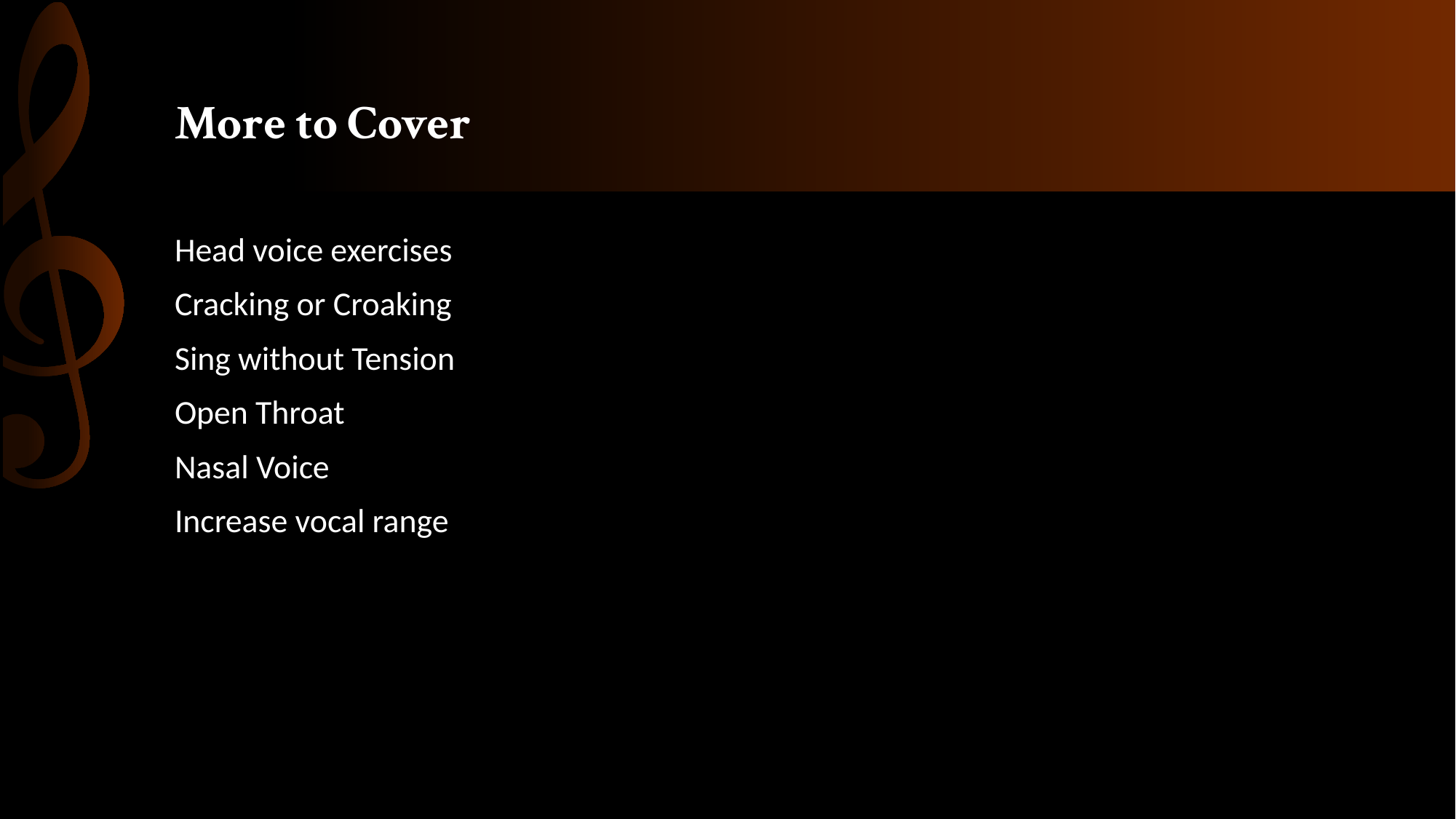

# More to Cover
Head voice exercises
Cracking or Croaking
Sing without Tension
Open Throat
Nasal Voice
Increase vocal range